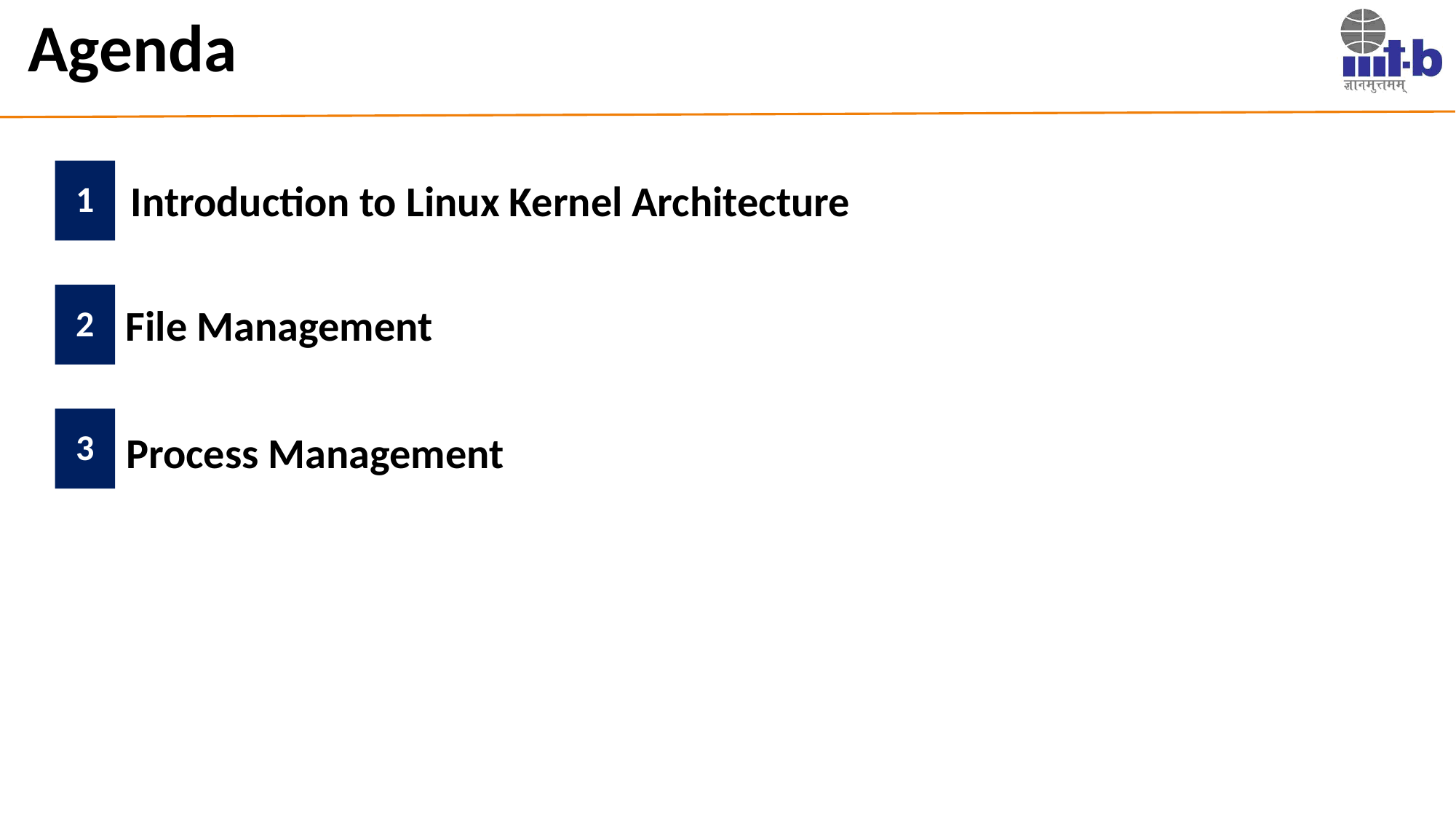

# Agenda
1
Introduction to Linux Kernel Architecture
2
File Management
3
Process Management